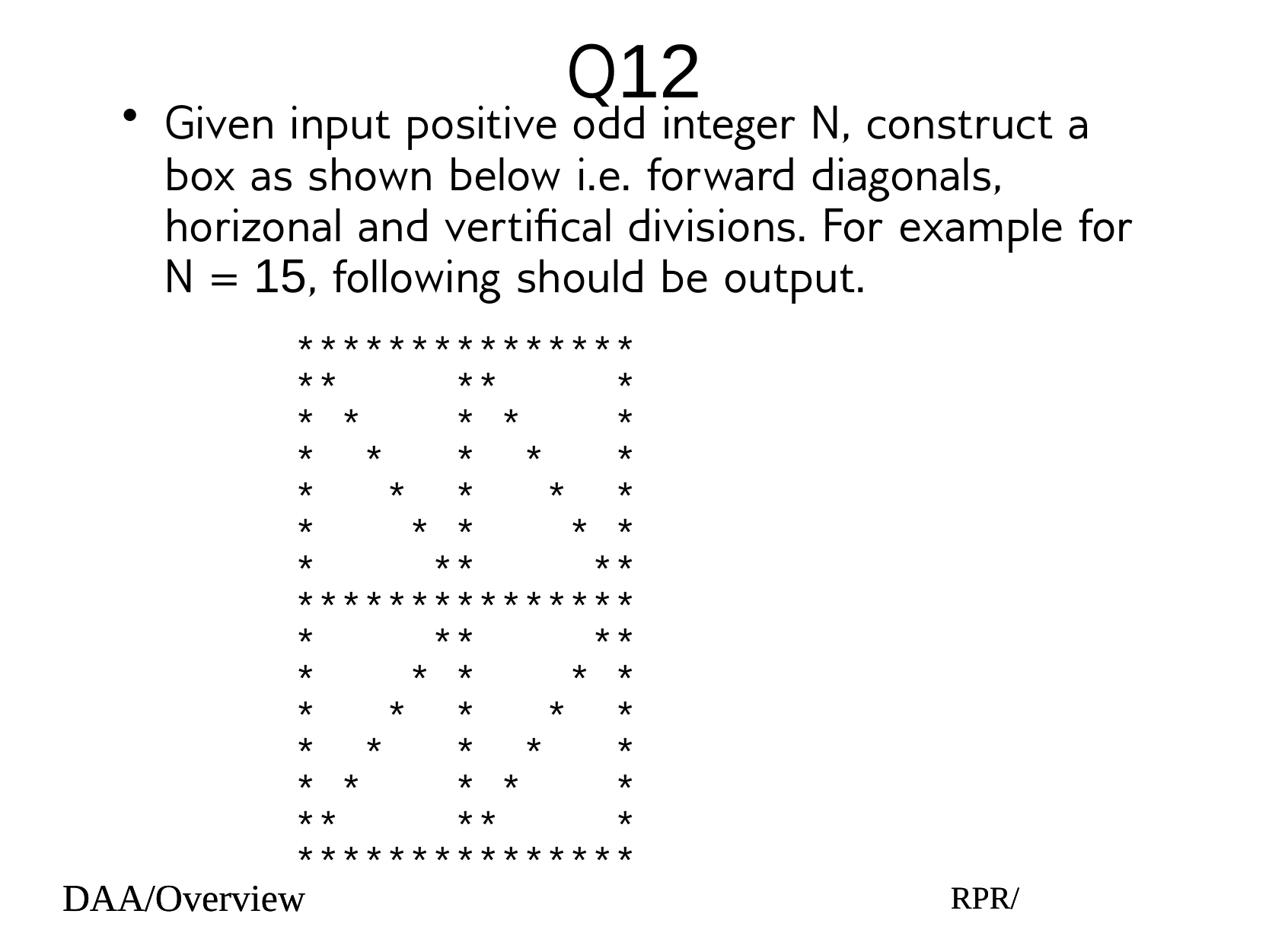

# Q12
Given input positive odd integer N, construct a box as shown below i.e. forward diagonals, horizonal and vertifical divisions. For example for N = 15, following should be output.
***************
**     **     *
* *    * *    *
*  *   *  *   *
*   *  *   *  *
*    * *    * *
*     **     **
***************
*     **     **
*    * *    * *
*   *  *   *  *
*  *   *  *   *
* *    * *    *
**     **     *
***************
DAA/Overview
RPR/
16